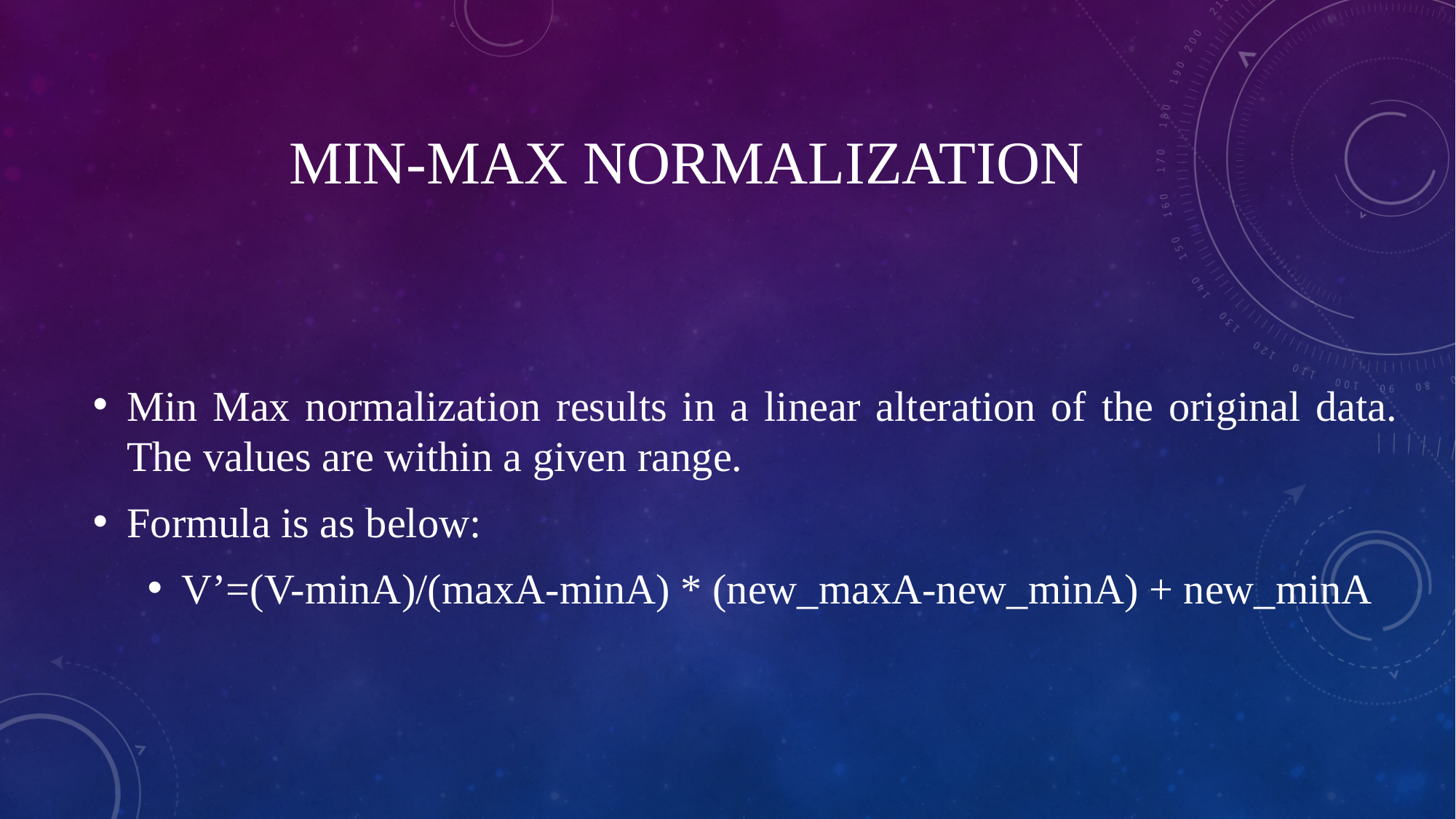

# Min-max normalization
Min Max normalization results in a linear alteration of the original data. The values are within a given range.
Formula is as below:
V’=(V-minA)/(maxA-minA) * (new_maxA-new_minA) + new_minA